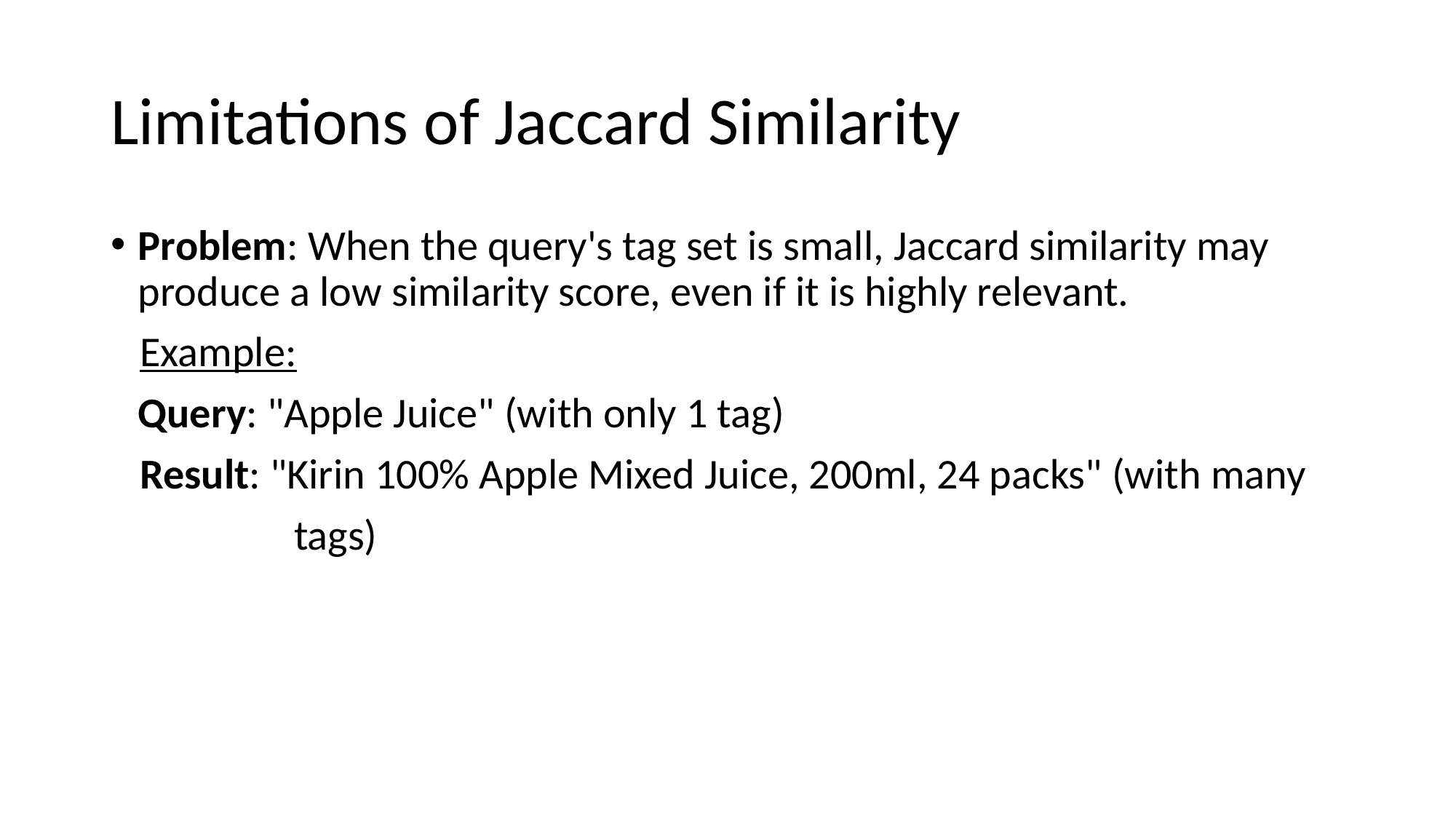

# Limitations of Jaccard Similarity
Problem: When the query's tag set is small, Jaccard similarity may produce a low similarity score, even if it is highly relevant.
   Example:
Query: "Apple Juice" (with only 1 tag)
   Result: "Kirin 100% Apple Mixed Juice, 200ml, 24 packs" (with many
                   tags)